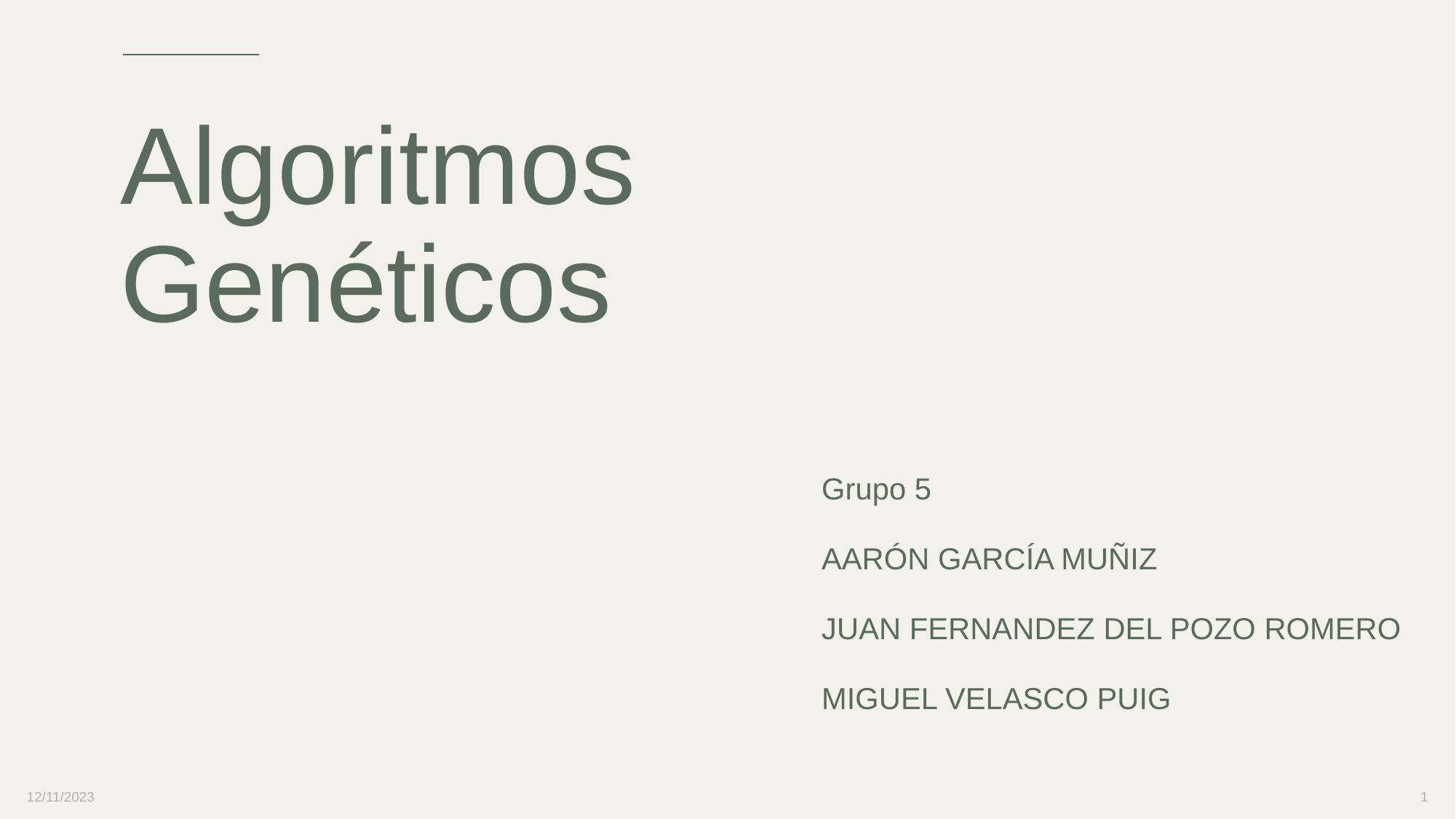

# Algoritmos Genéticos
Grupo 5
AARÓN GARCÍA MUÑIZ
JUAN FERNANDEZ DEL POZO ROMERO
MIGUEL VELASCO PUIG

12/11/2023
1